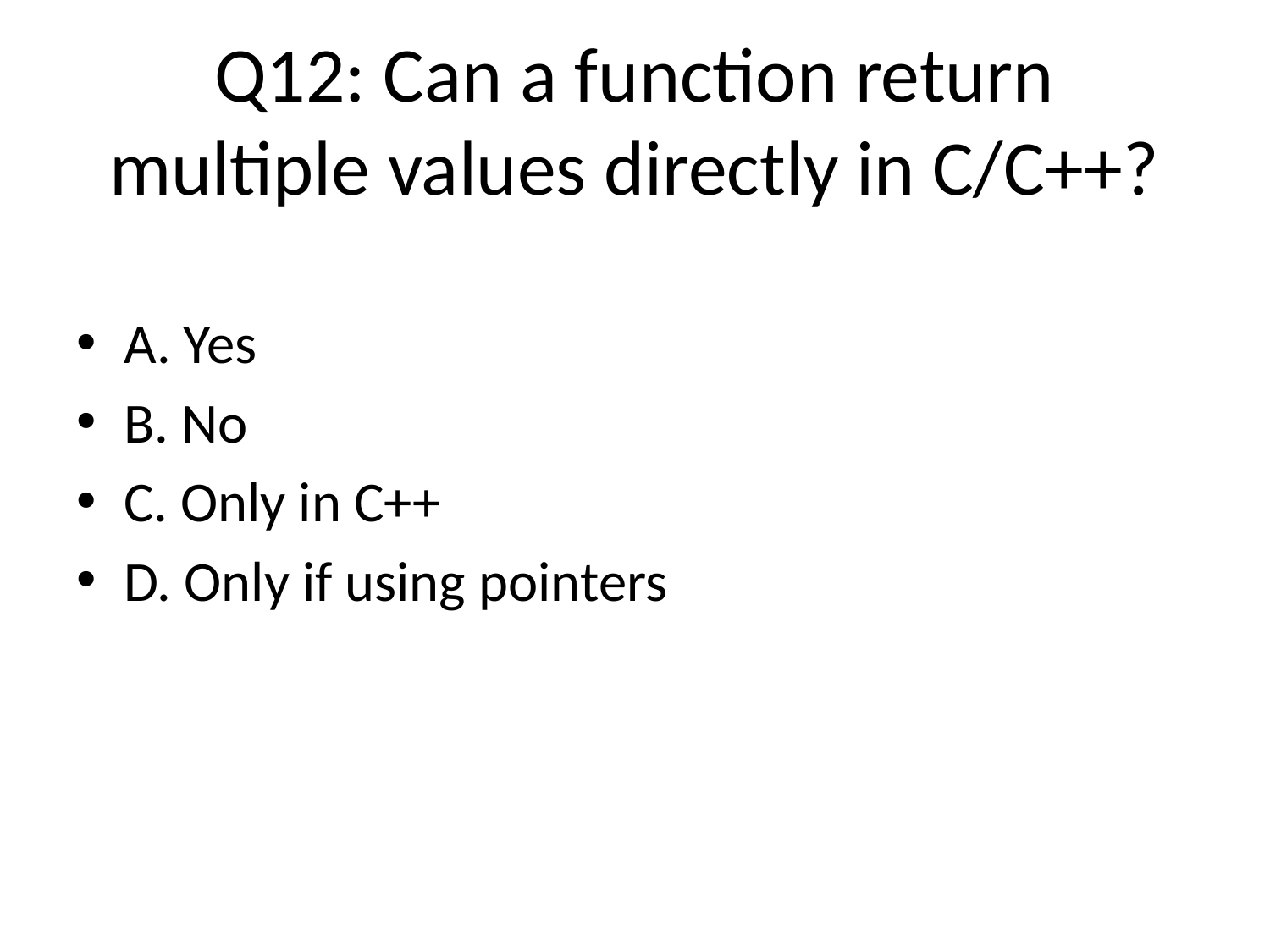

# Q12: Can a function return multiple values directly in C/C++?

A. Yes
B. No
C. Only in C++
D. Only if using pointers